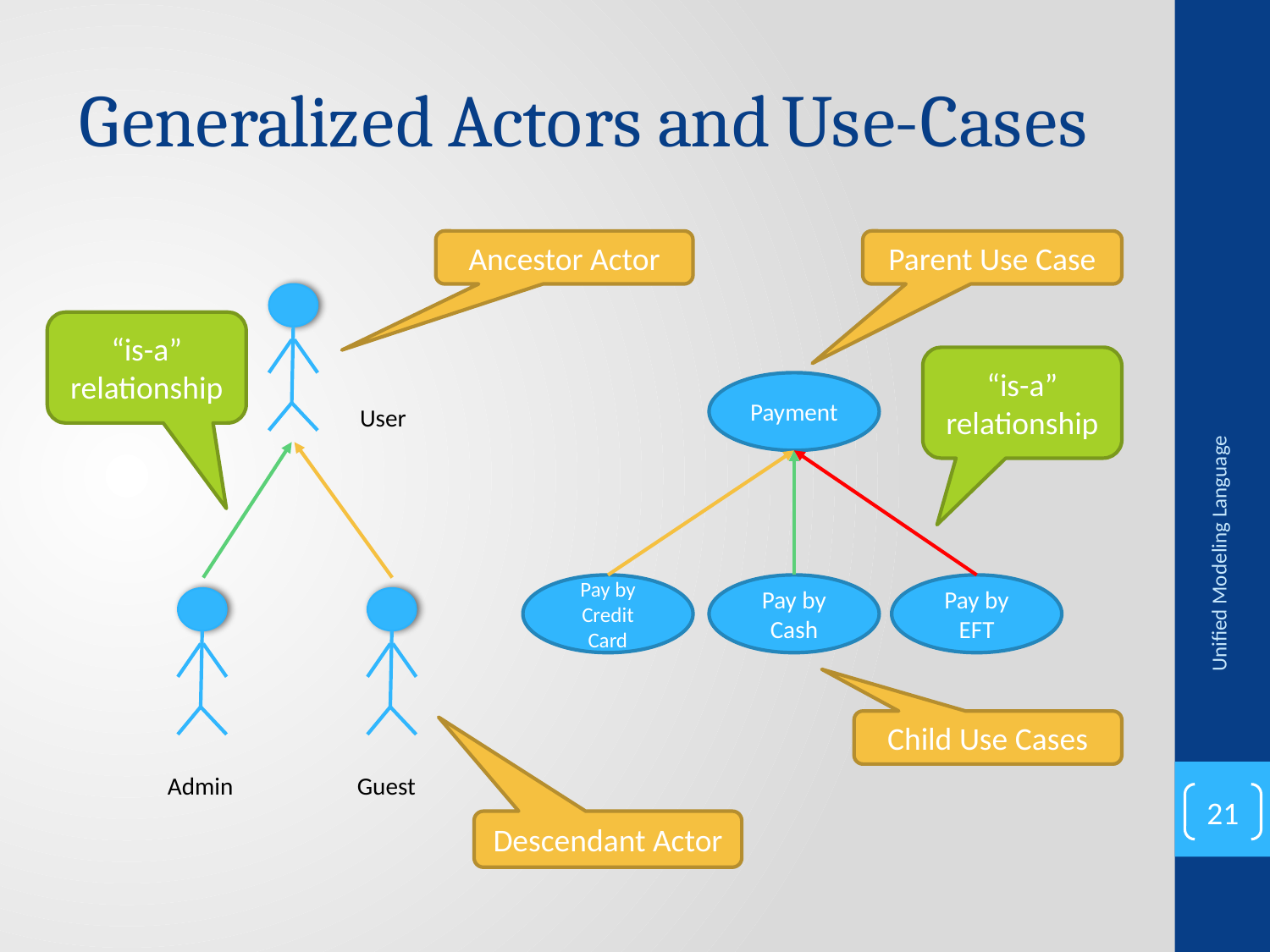

# Generalized Actors and Use-Cases
Ancestor Actor
Parent Use Case

User

Admin
Guest
“is-a” relationship
“is-a” relationship
Payment
Pay by Credit Card
Pay by Cash
Pay by EFT
Unified Modeling Language
Child Use Cases
21
Descendant Actor